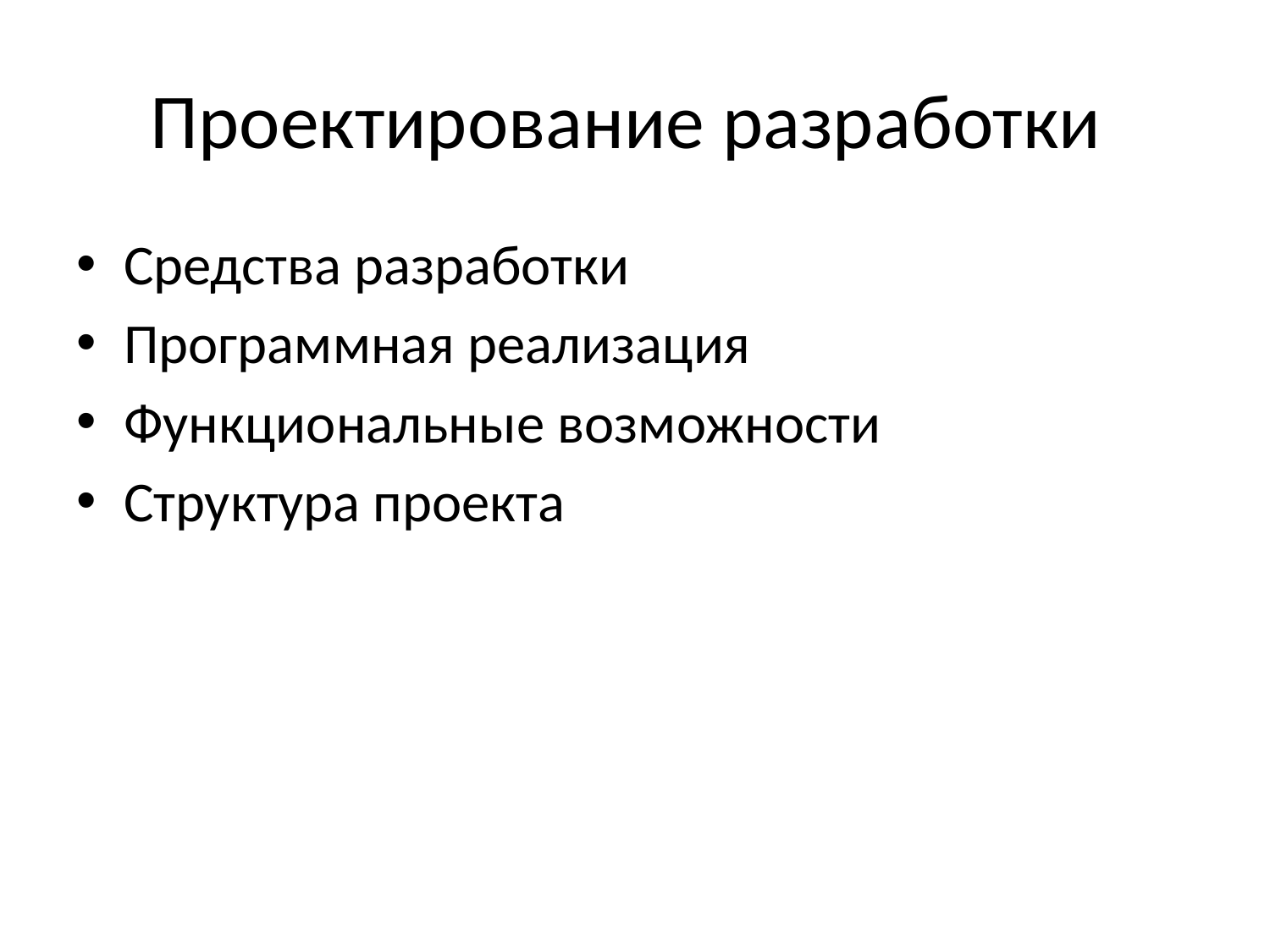

# Проектирование разработки
Средства разработки
Программная реализация
Функциональные возможности
Структура проекта